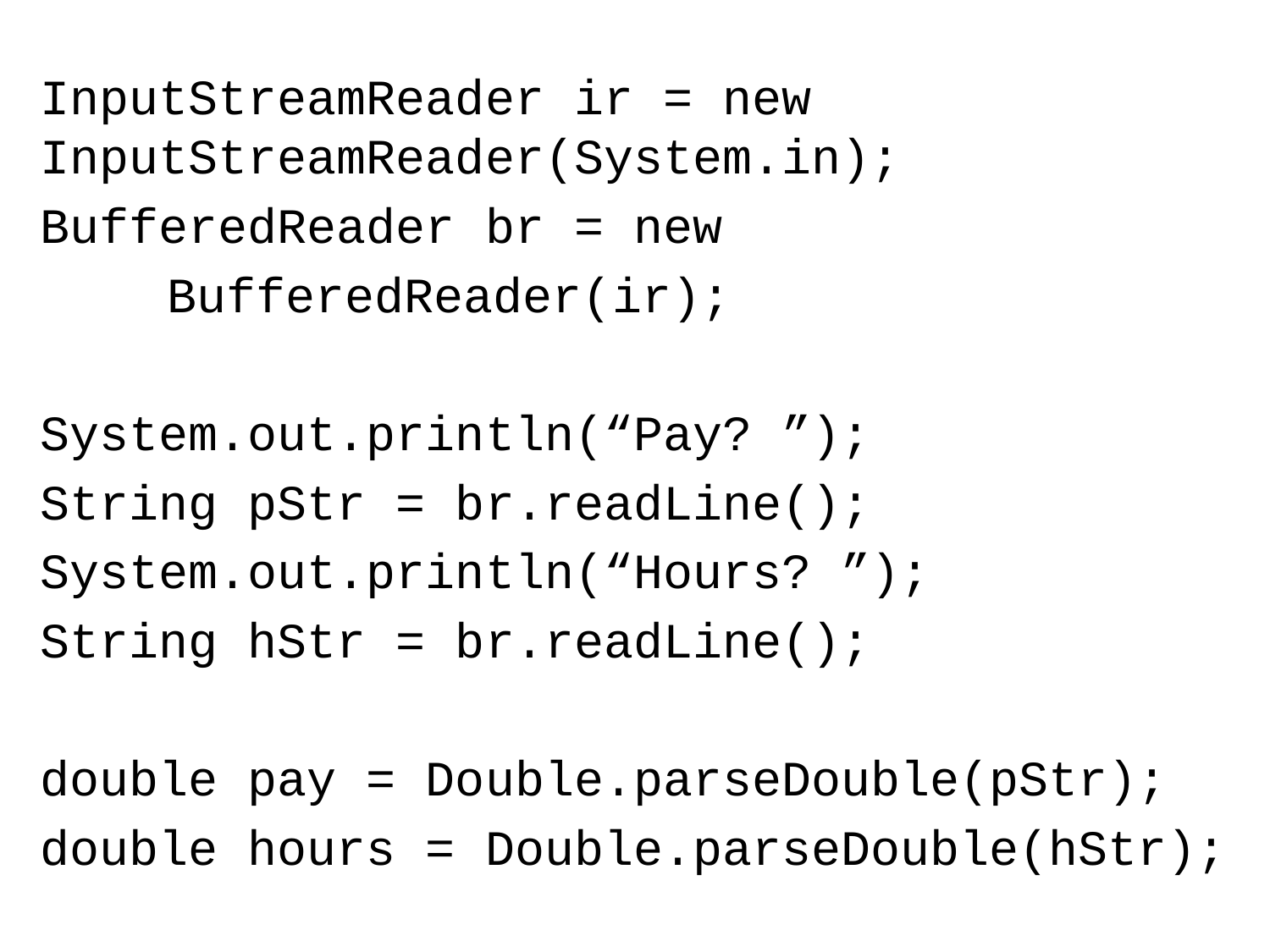

InputStreamReader ir = new 	InputStreamReader(System.in);
	BufferedReader br = new
		BufferedReader(ir);

	System.out.println(“Pay? ”);
	String pStr = br.readLine();
	System.out.println(“Hours? ”);
	String hStr = br.readLine();

	double pay = Double.parseDouble(pStr);
	double hours = Double.parseDouble(hStr);